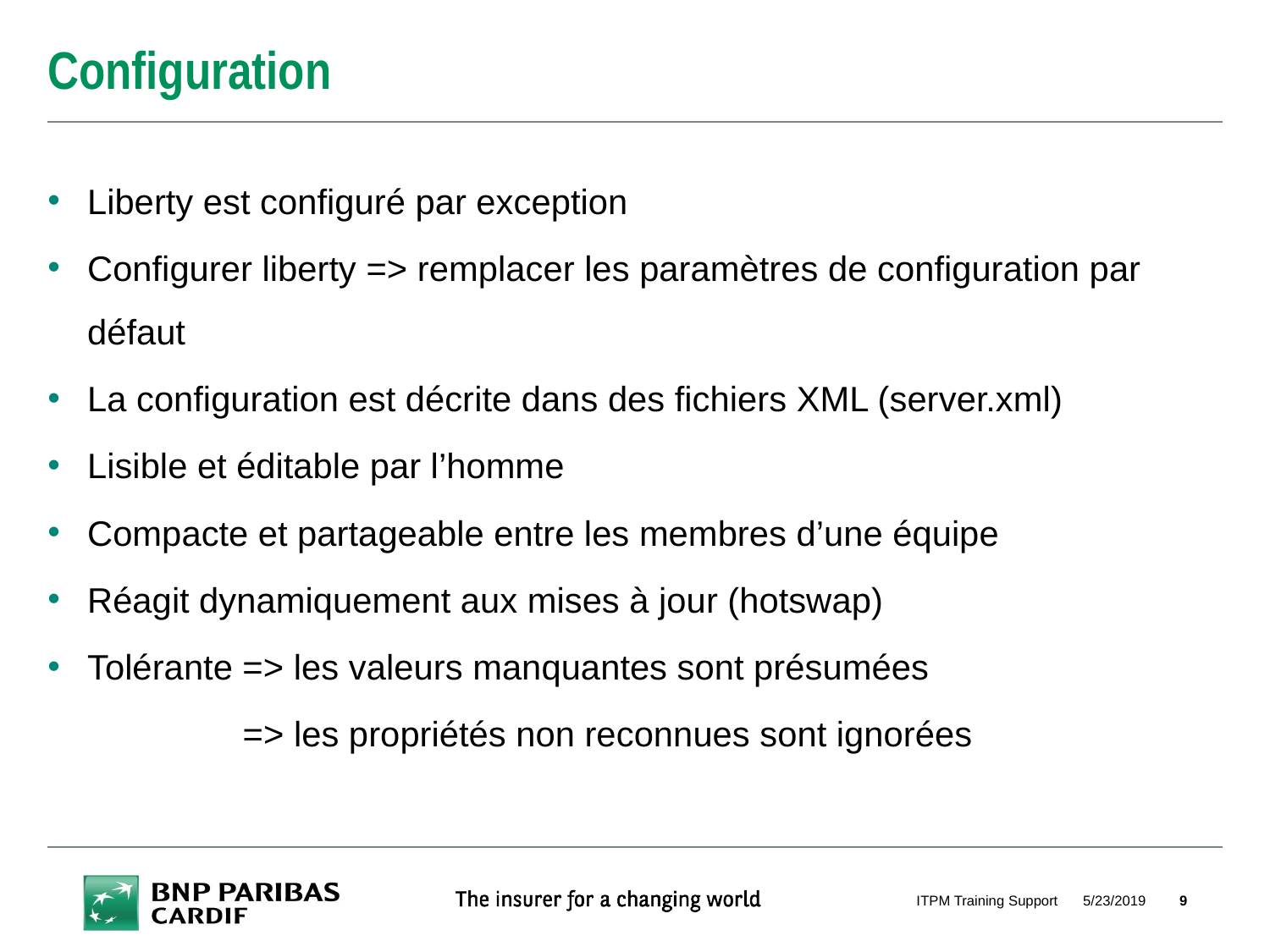

# Configuration
Liberty est configuré par exception
Configurer liberty => remplacer les paramètres de configuration par défaut
La configuration est décrite dans des fichiers XML (server.xml)
Lisible et éditable par l’homme
Compacte et partageable entre les membres d’une équipe
Réagit dynamiquement aux mises à jour (hotswap)
Tolérante => les valeurs manquantes sont présumées
	       => les propriétés non reconnues sont ignorées

ITPM Training Support
5/23/2019
9